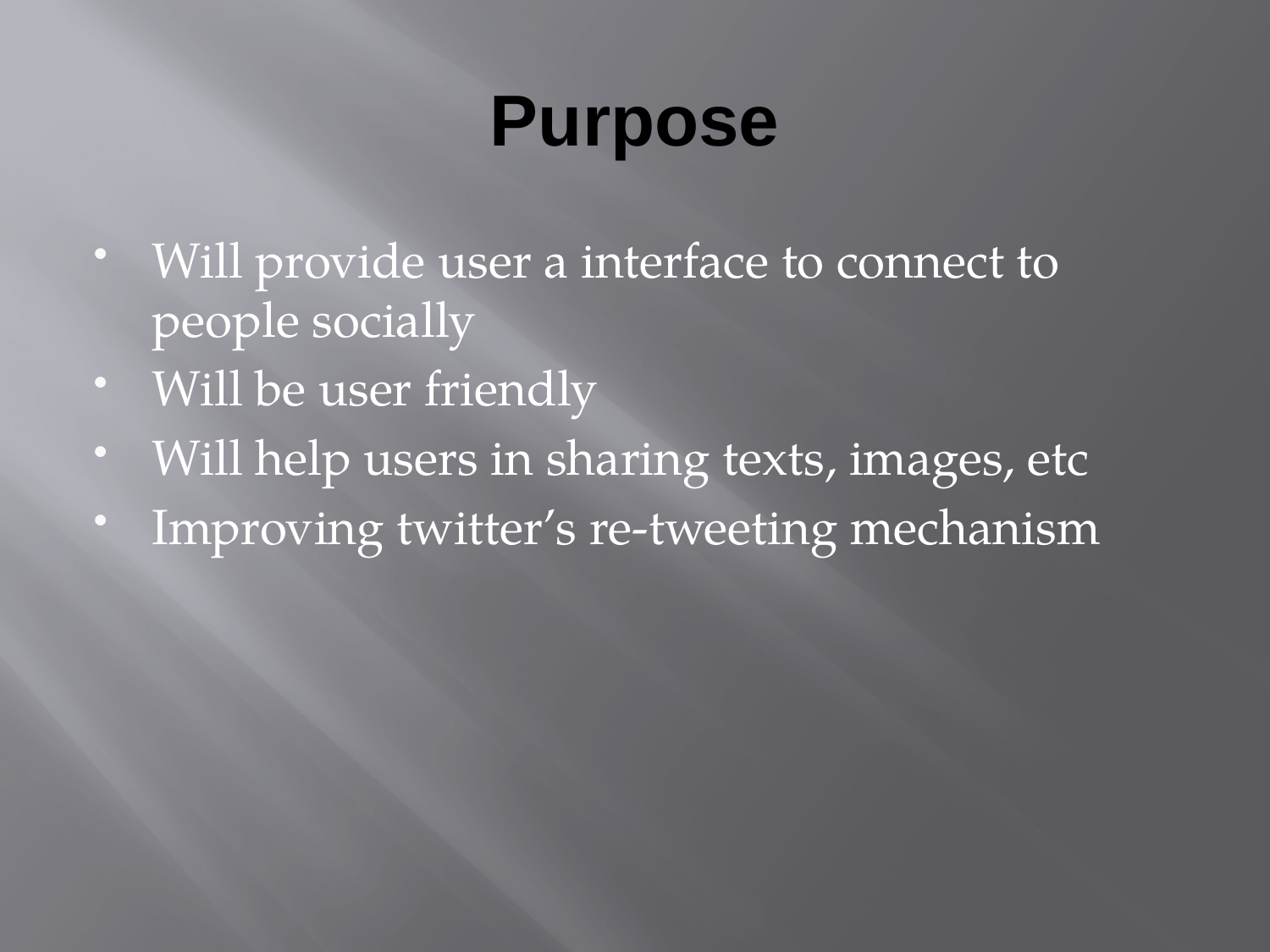

# Purpose
Will provide user a interface to connect to people socially
Will be user friendly
Will help users in sharing texts, images, etc
Improving twitter’s re-tweeting mechanism